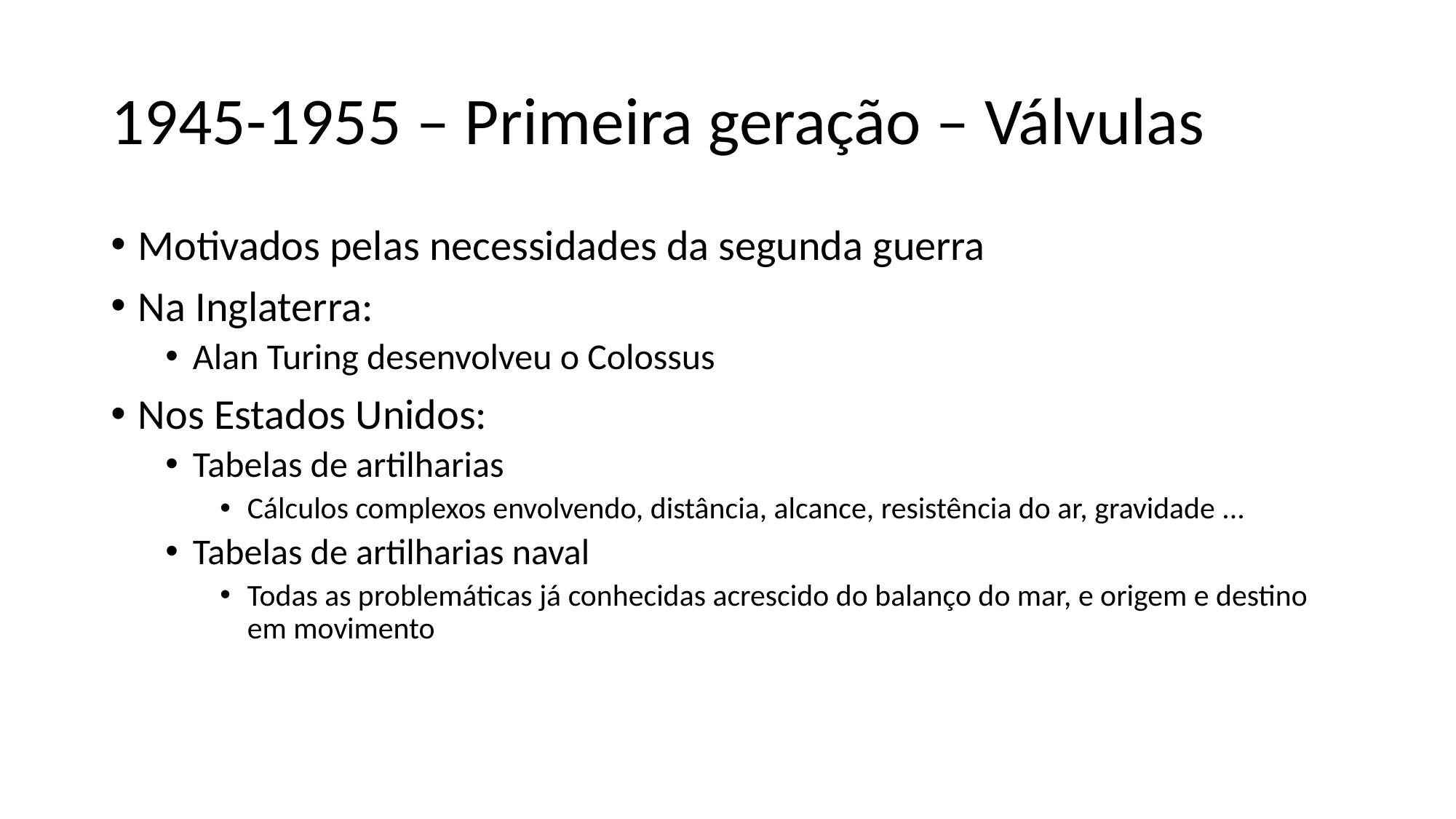

# 1945-1955 – Primeira geração – Válvulas
Motivados pelas necessidades da segunda guerra
Na Inglaterra:
Alan Turing desenvolveu o Colossus
Nos Estados Unidos:
Tabelas de artilharias
Cálculos complexos envolvendo, distância, alcance, resistência do ar, gravidade ...
Tabelas de artilharias naval
Todas as problemáticas já conhecidas acrescido do balanço do mar, e origem e destino em movimento